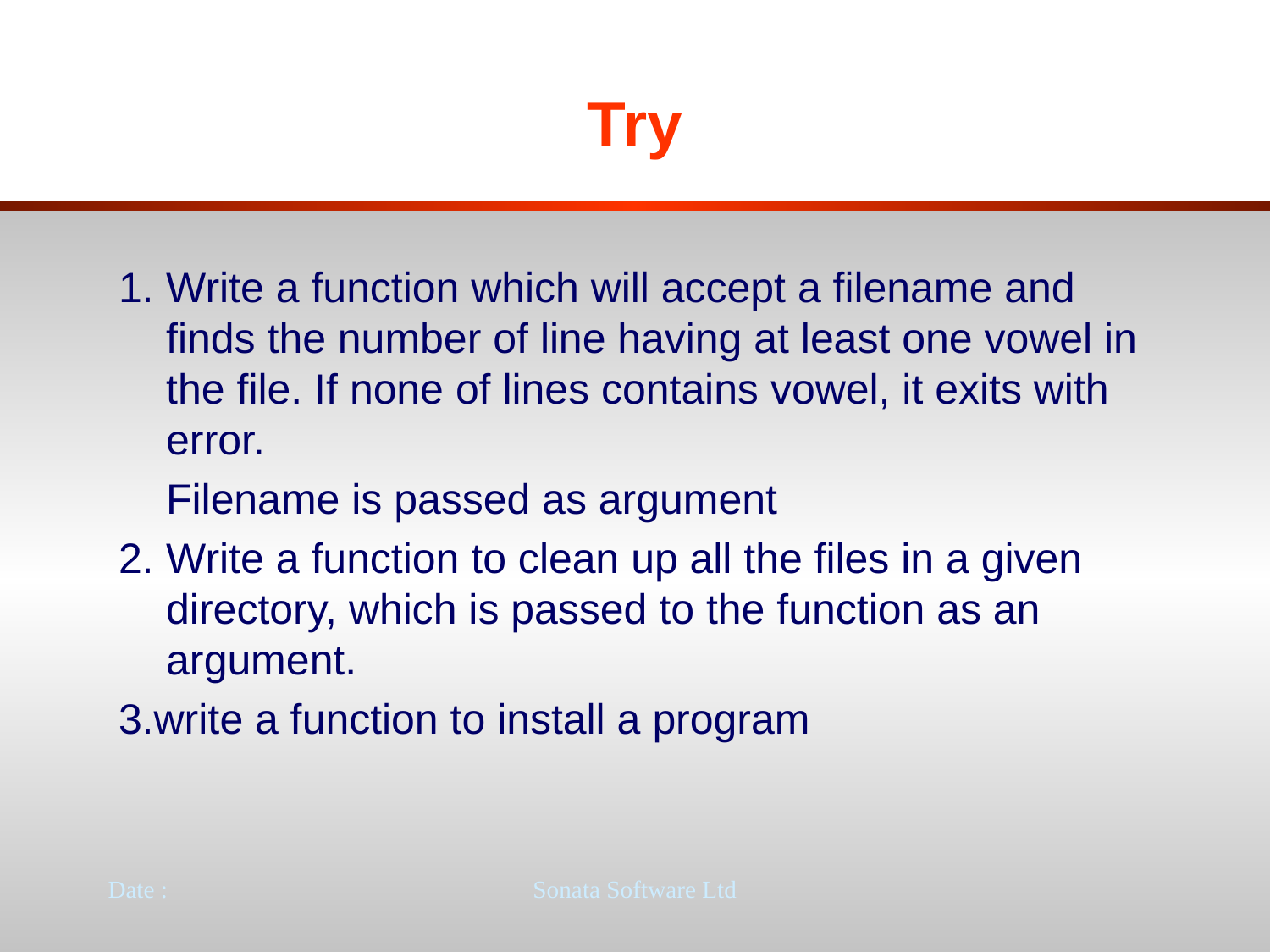

# Try
1.	Write a function which will accept a filename and finds the number of line having at least one vowel in the file. If none of lines contains vowel, it exits with error.
	Filename is passed as argument
2.	Write a function to clean up all the files in a given directory, which is passed to the function as an argument.
3.write a function to install a program
Date :
Sonata Software Ltd